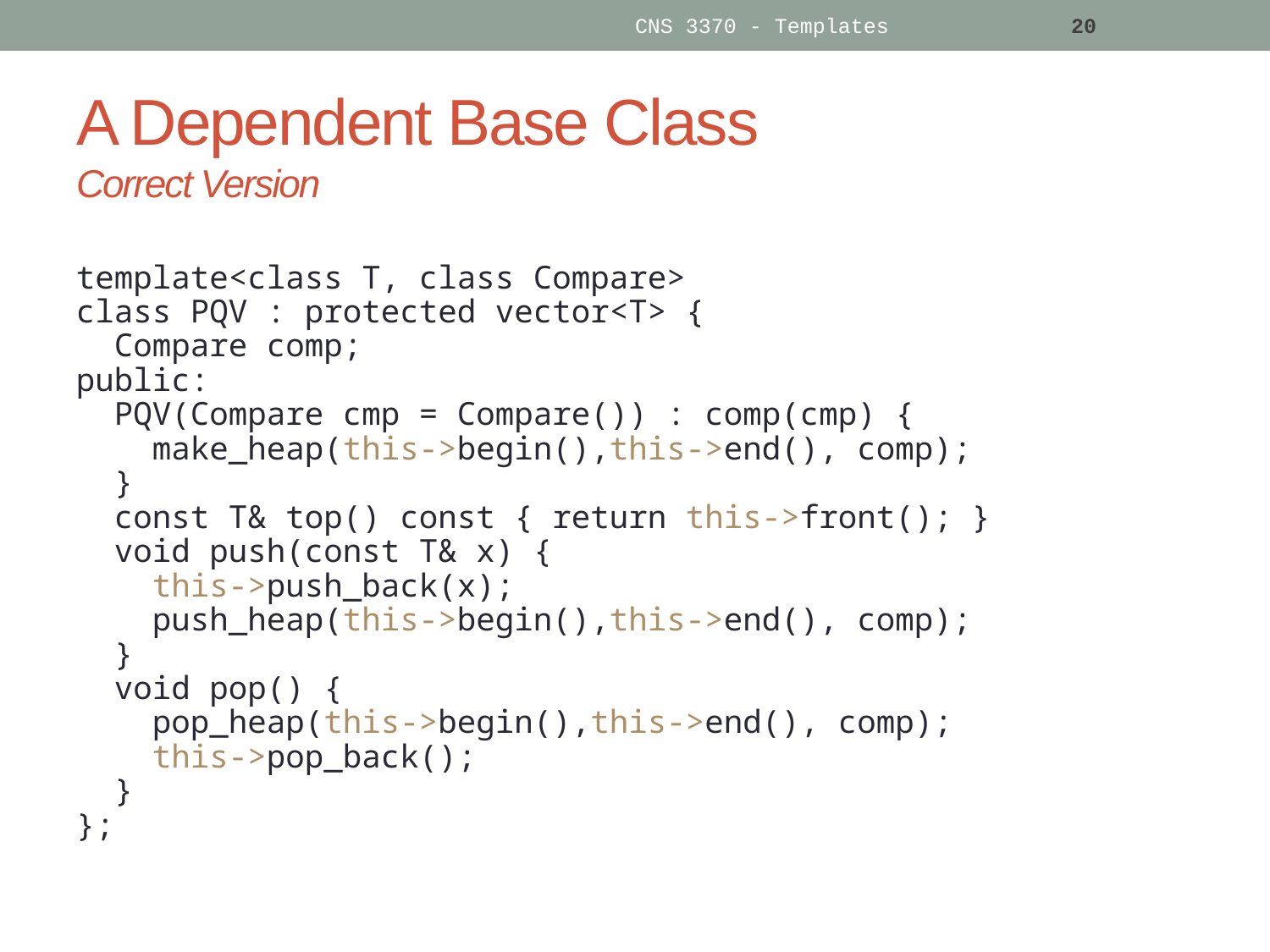

CNS 3370 - Templates
20
# A Dependent Base Class Correct Version
template<class T, class Compare>
class PQV : protected vector<T> {
  Compare comp;
public:
  PQV(Compare cmp = Compare()) : comp(cmp) {
    make_heap(this->begin(),this->end(), comp);
  }
  const T& top() const { return this->front(); }
  void push(const T& x) {
    this->push_back(x);
    push_heap(this->begin(),this->end(), comp);
  }
  void pop() {
    pop_heap(this->begin(),this->end(), comp);
    this->pop_back();
  }
};